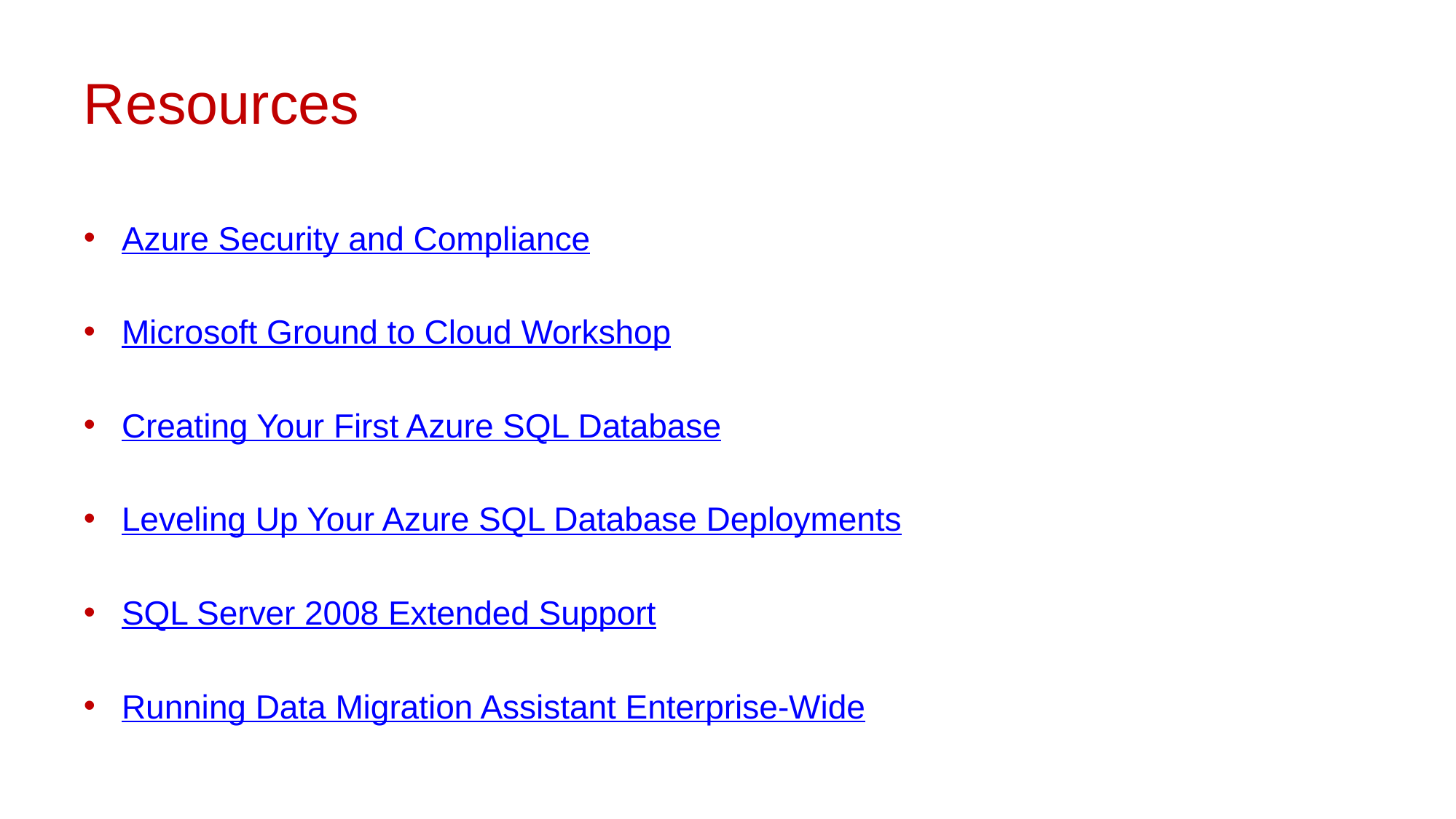

# Resources
Azure Security and Compliance

Microsoft Ground to Cloud Workshop

Creating Your First Azure SQL Database

Leveling Up Your Azure SQL Database Deployments

SQL Server 2008 Extended Support

Running Data Migration Assistant Enterprise-Wide